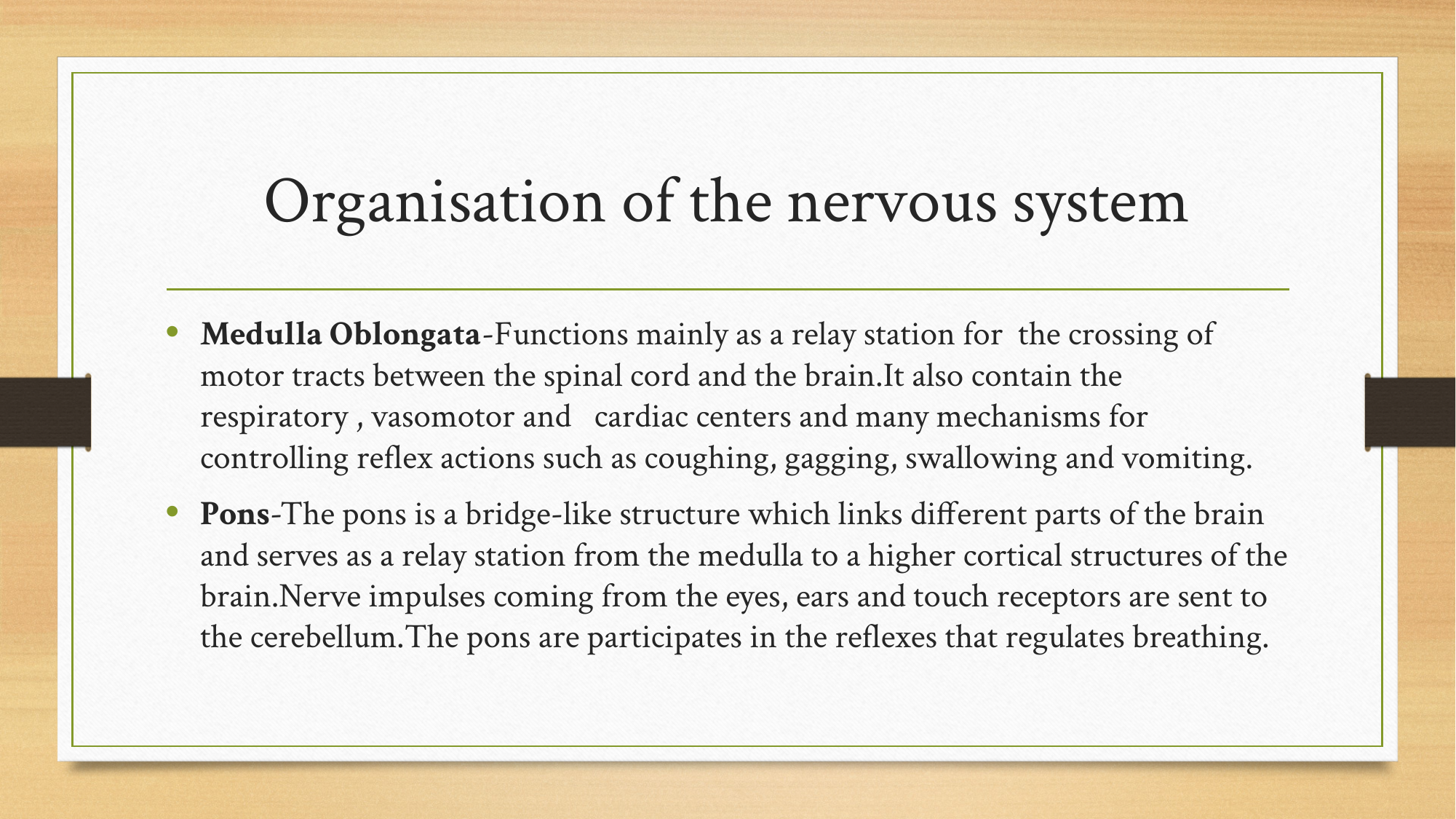

# Organisation of the nervous system
Medulla Oblongata-Functions mainly as a relay station for  the crossing of  motor tracts between the spinal cord and the brain.It also contain the respiratory , vasomotor and   cardiac centers and many mechanisms for controlling reflex actions such as coughing, gagging, swallowing and vomiting.
Pons-The pons is a bridge-like structure which links different parts of the brain and serves as a relay station from the medulla to a higher cortical structures of the brain.Nerve impulses coming from the eyes, ears and touch receptors are sent to the cerebellum.The pons are participates in the reflexes that regulates breathing.